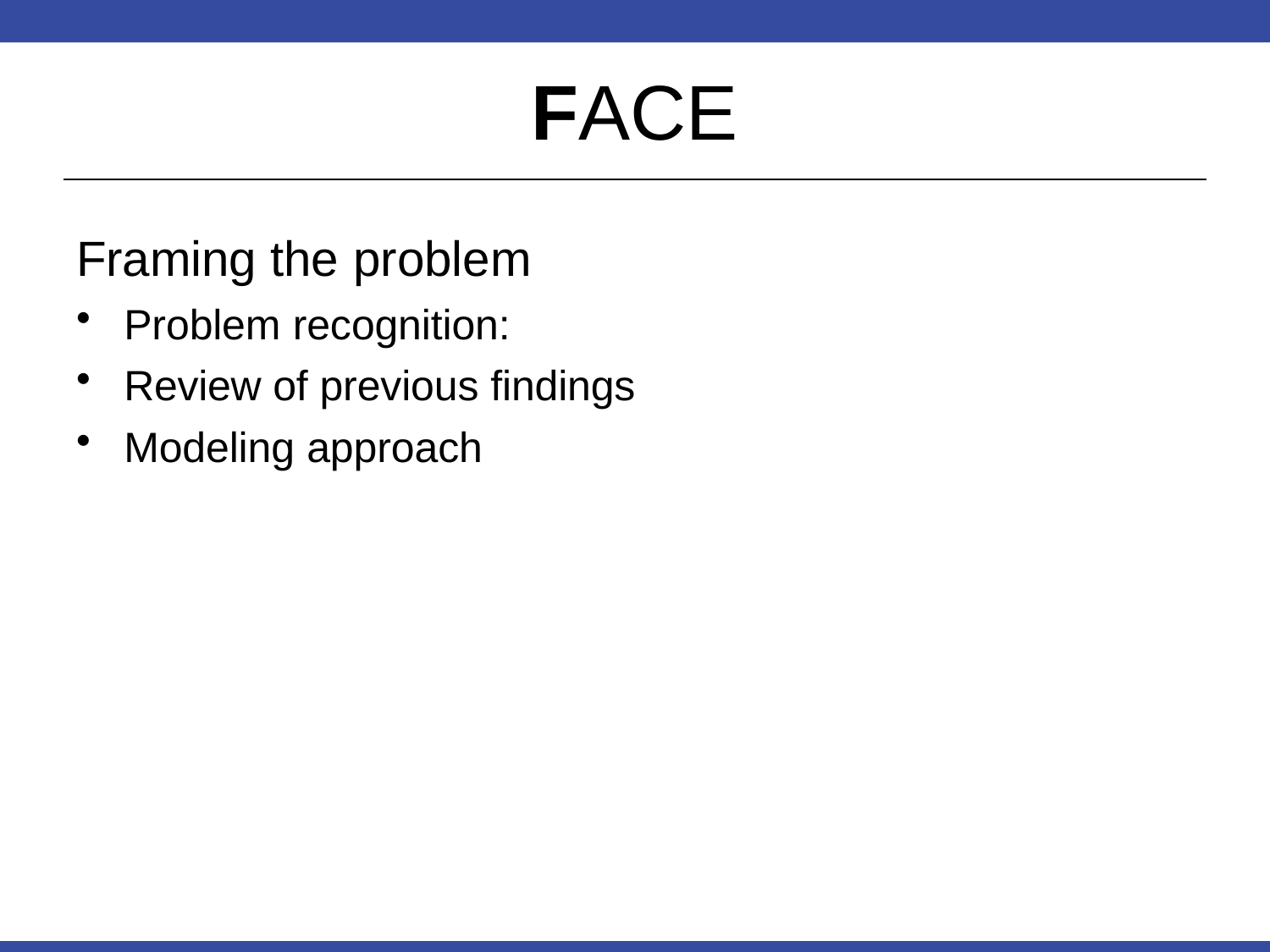

# FACE

Framing the problem
Problem recognition:
Review of previous findings
Modeling approach